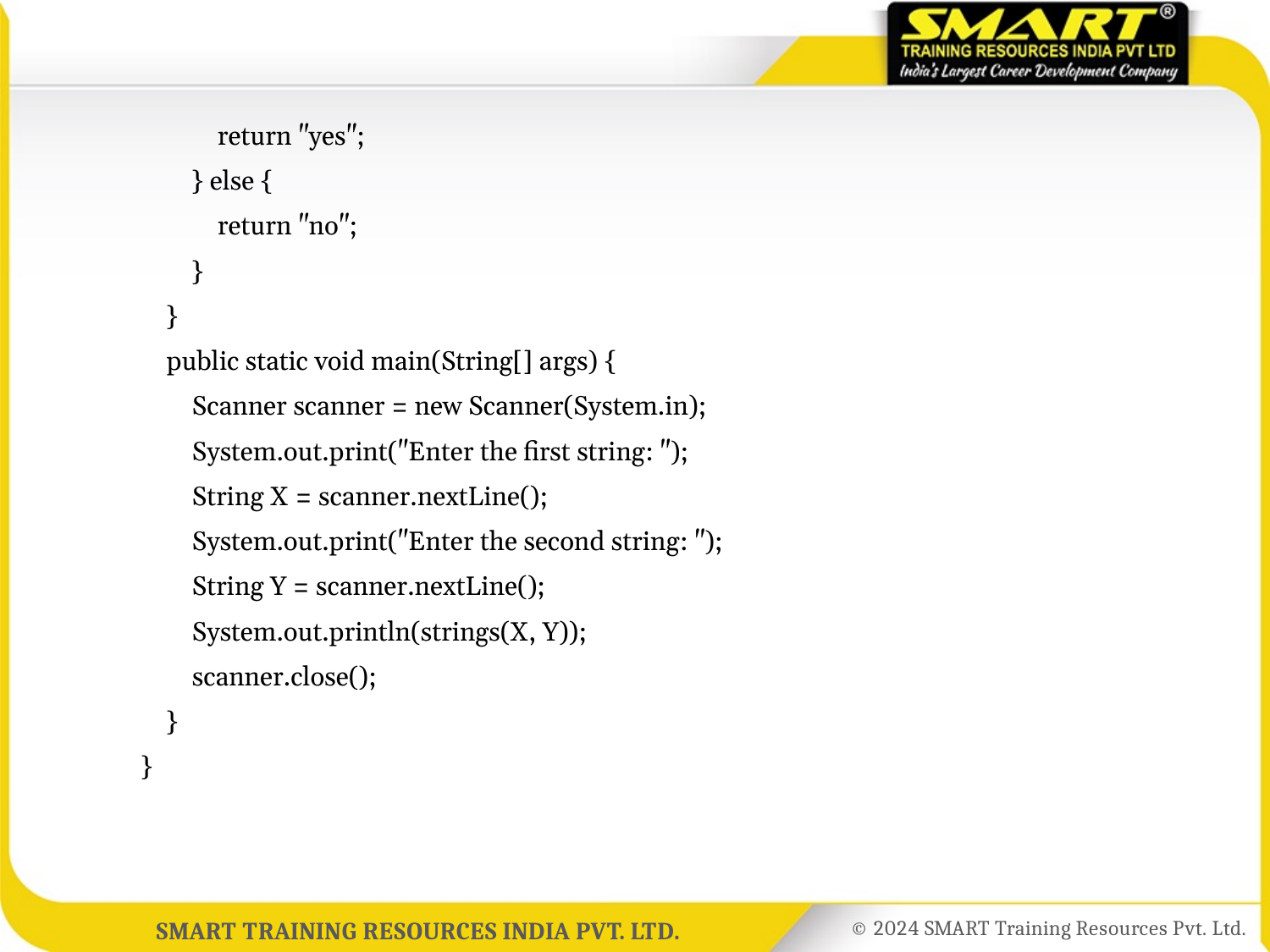

return "yes";
	        } else {
	            return "no";
	        }
	    }
	    public static void main(String[] args) {
	        Scanner scanner = new Scanner(System.in);
	        System.out.print("Enter the first string: ");
	        String X = scanner.nextLine();
	        System.out.print("Enter the second string: ");
	        String Y = scanner.nextLine();
	        System.out.println(strings(X, Y));
	        scanner.close();
	    }
	}